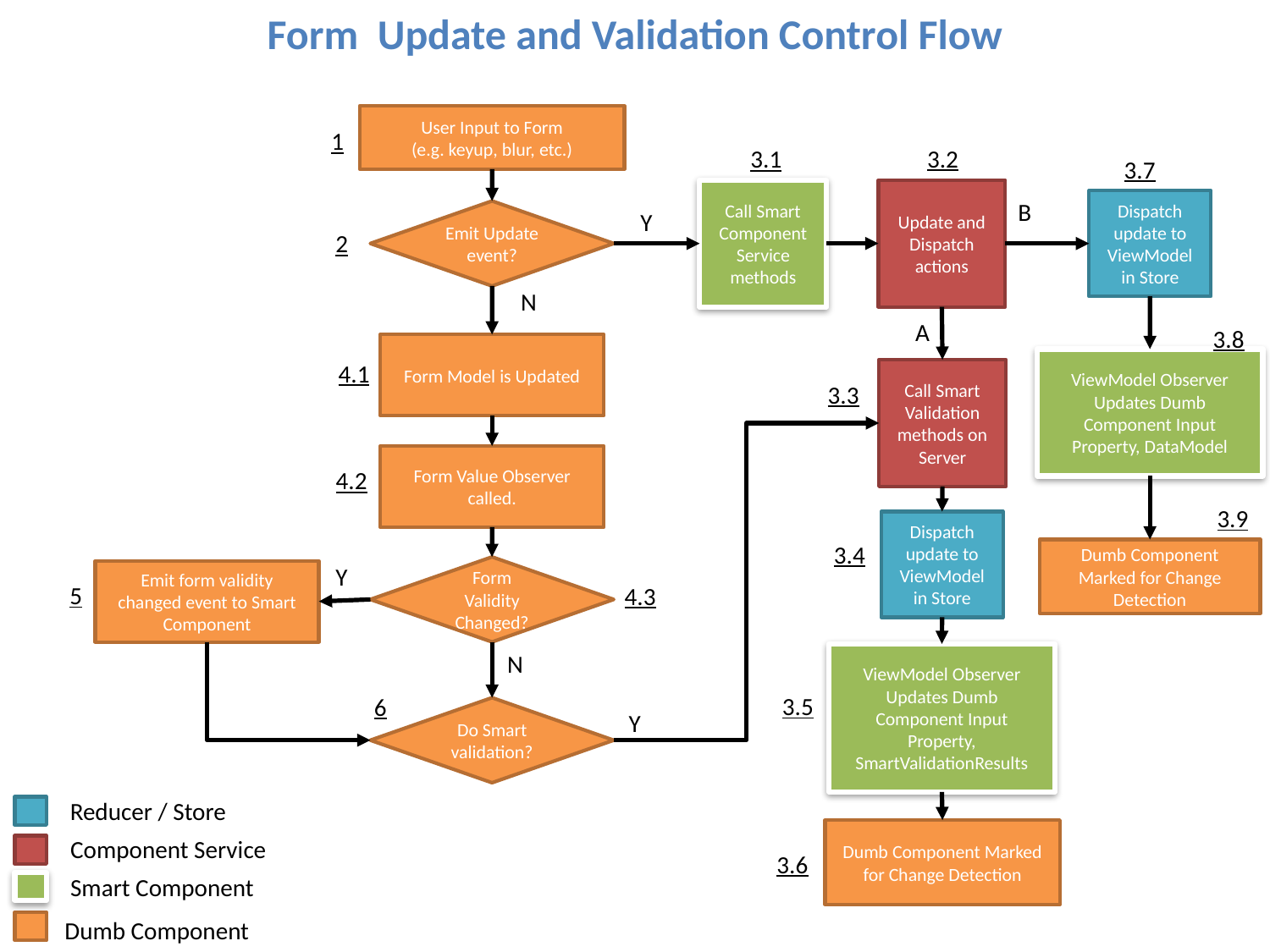

Form  Update and Validation Control Flow
User Input to Form
(e.g. keyup, blur, etc.)
1
3.2
3.1
3.7
Call Smart Component Service methods
Update and Dispatch actions
B
Dispatch update to ViewModel in Store
Y
Emit Update event?
2
N
A
3.8
Form Model is Updated
ViewModel Observer Updates Dumb Component Input Property, DataModel
4.1
Call Smart Validation methods on Server
3.3
Form Value Observer called.
4.2
3.9
Dispatch update to ViewModel in Store
3.4
Dumb Component Marked for Change Detection
Y
Form Validity Changed?
Emit form validity changed event to Smart Component
5
4.3
N
ViewModel Observer Updates Dumb Component Input Property, SmartValidationResults
3.5
6
Do Smart validation?
Y
Reducer / Store

Dumb Component Marked for Change Detection
Component Service

3.6
Smart Component

Dumb Component